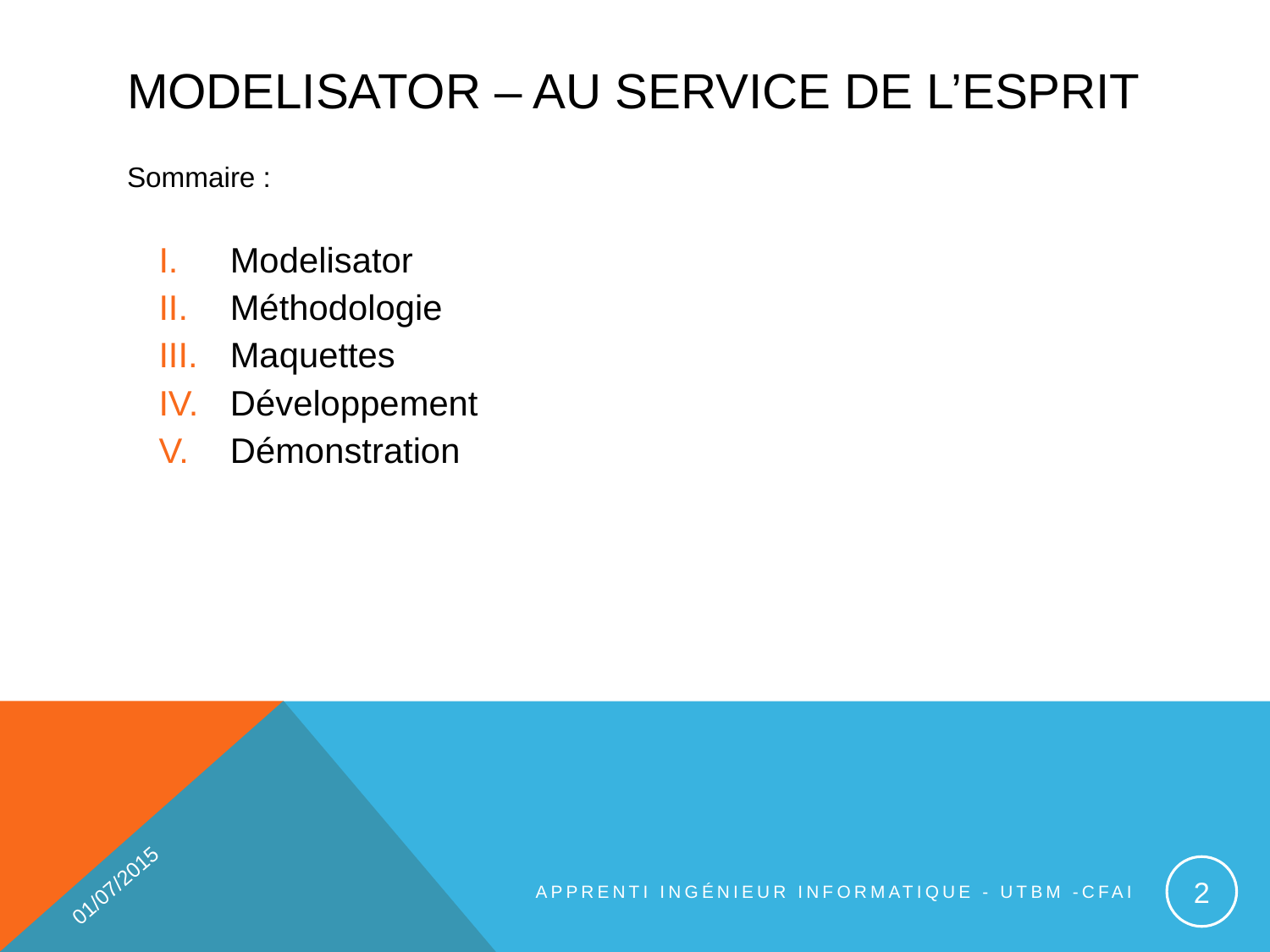

# Modelisator – au service de l’esprit
Sommaire :

Modelisator
Méthodologie
Maquettes
Développement
Démonstration

01/07/2015
2
Apprenti Ingénieur informatique - UTBM -CFAI